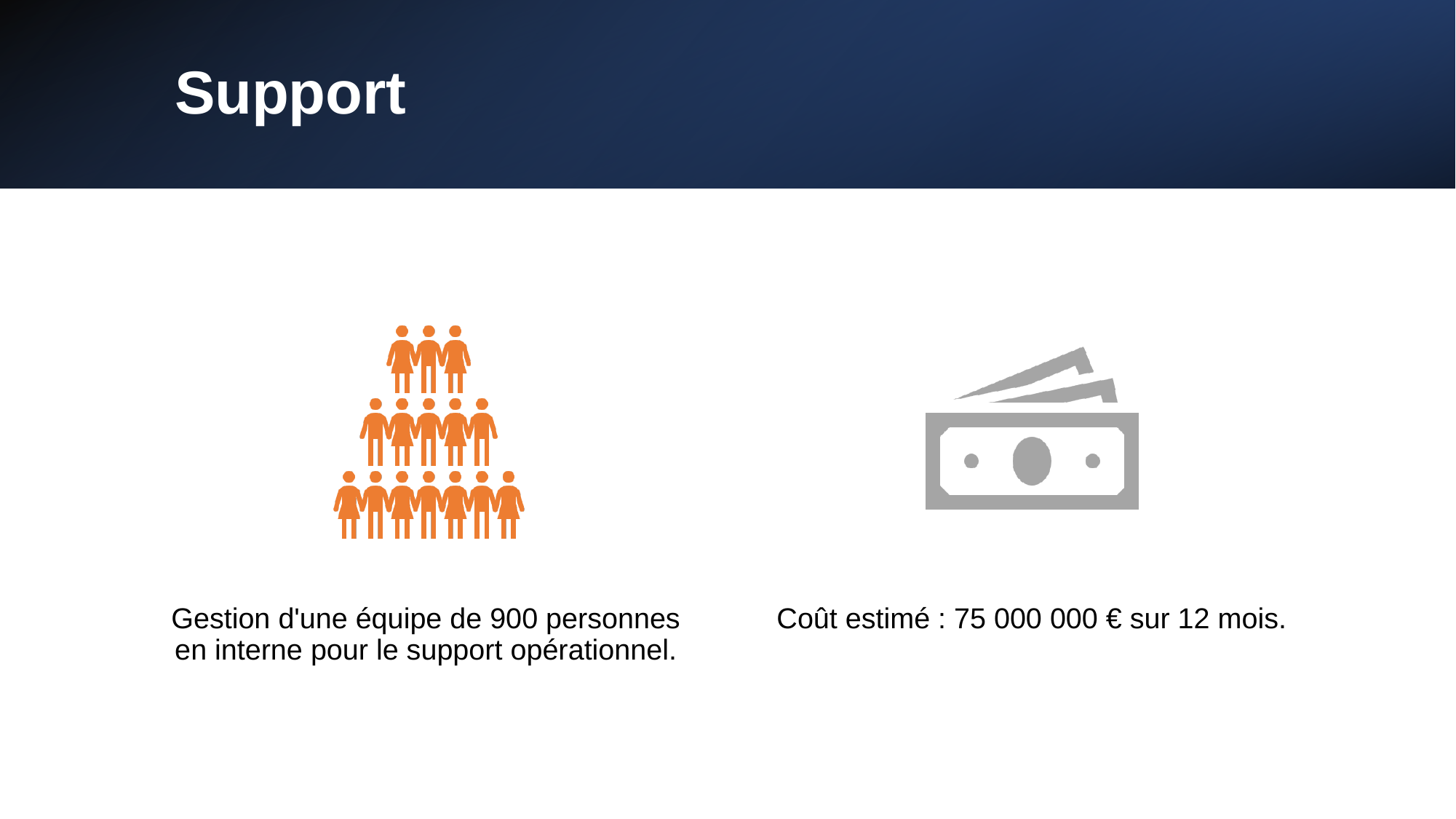

# Support
Gestion d'une équipe de 900 personnes en interne pour le support opérationnel.
Coût estimé : 75 000 000 € sur 12 mois.